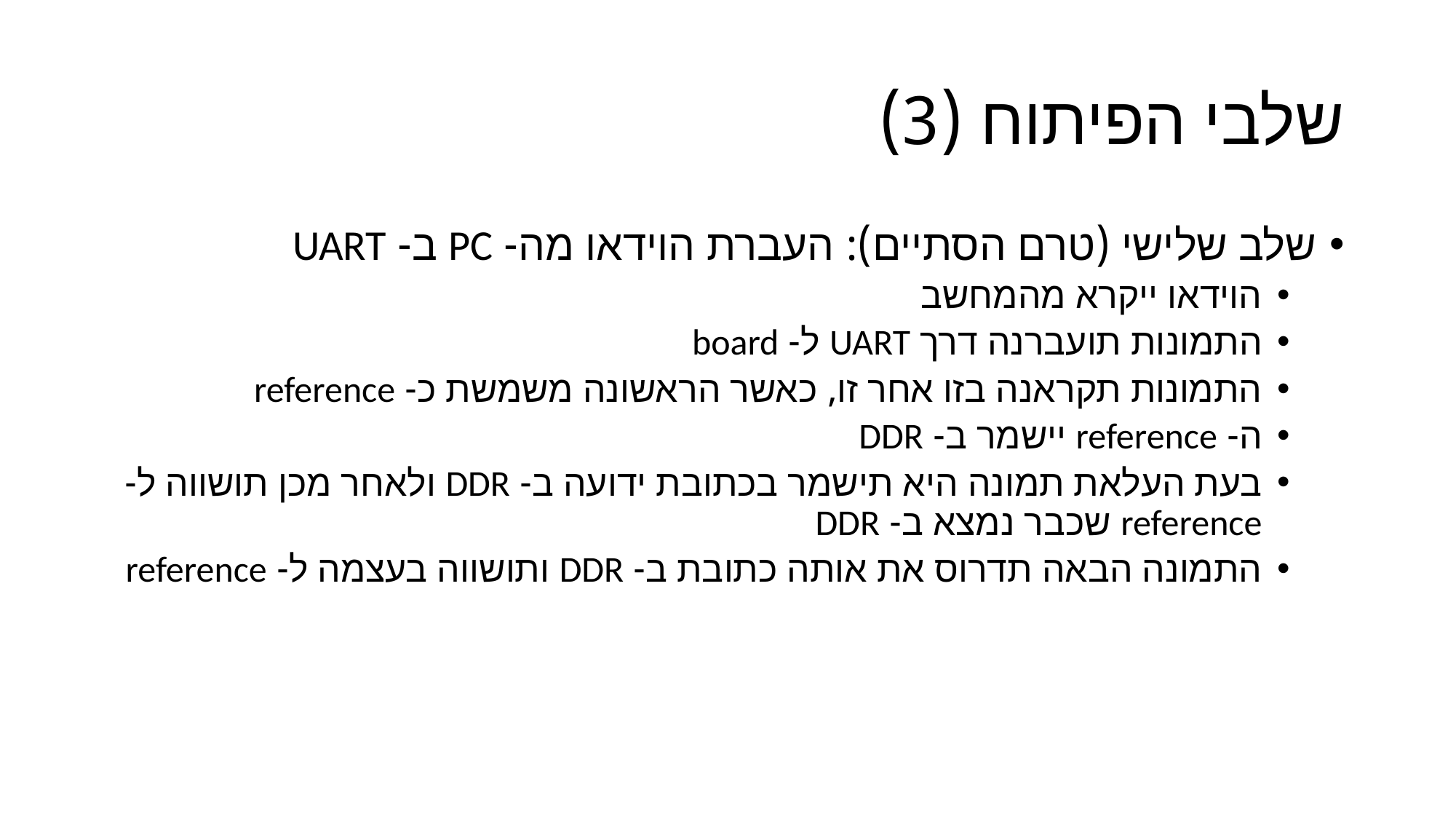

# שלבי הפיתוח (3)
שלב שלישי (טרם הסתיים): העברת הוידאו מה- PC ב- UART
הוידאו ייקרא מהמחשב
התמונות תועברנה דרך UART ל- board
התמונות תקראנה בזו אחר זו, כאשר הראשונה משמשת כ- reference
ה- reference יישמר ב- DDR
בעת העלאת תמונה היא תישמר בכתובת ידועה ב- DDR ולאחר מכן תושווה ל- reference שכבר נמצא ב- DDR
התמונה הבאה תדרוס את אותה כתובת ב- DDR ותושווה בעצמה ל- reference